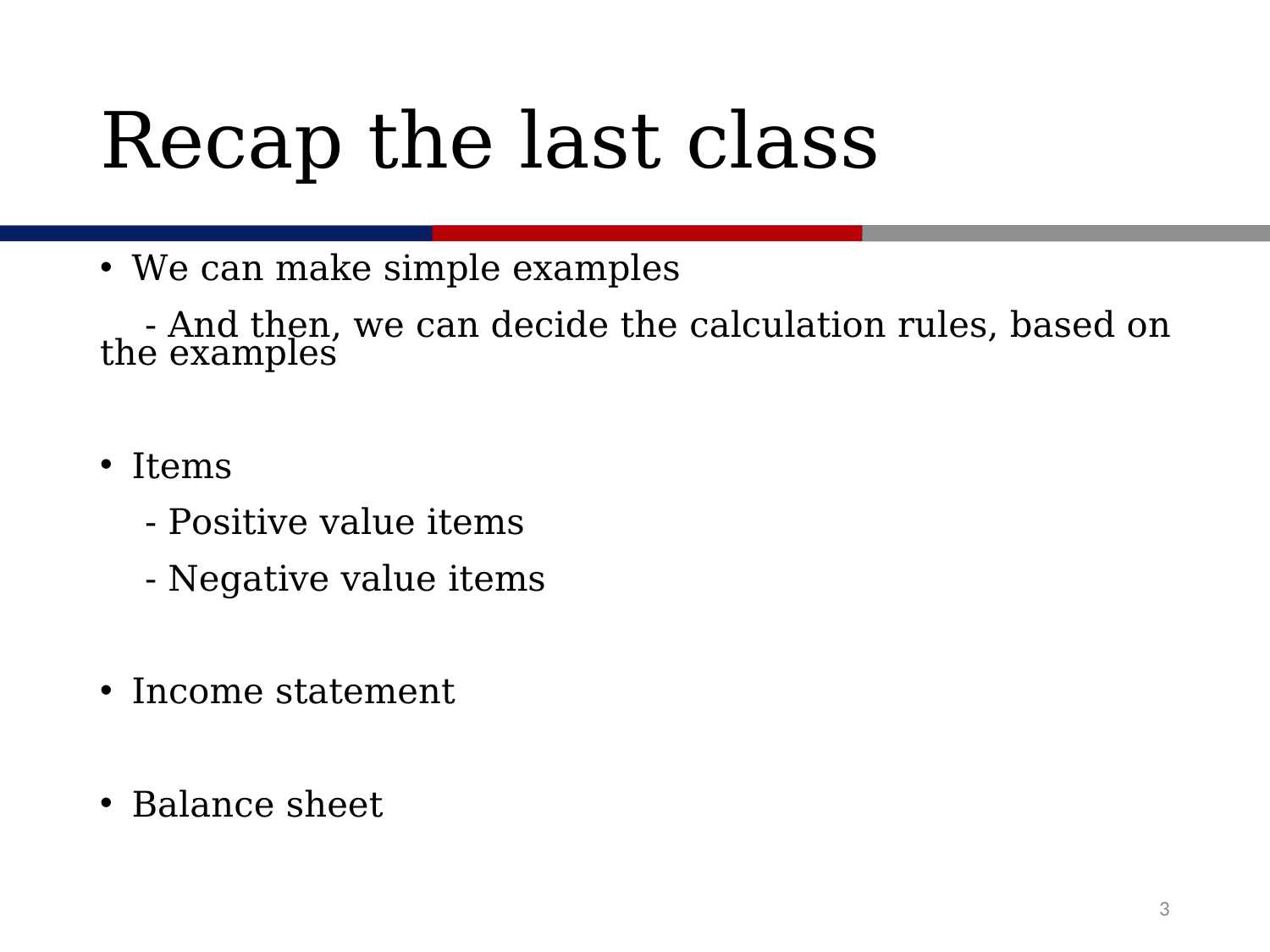

# Recap the last class
We can make simple examples
    - And then, we can decide the calculation rules, based on the examples

Items
    - Positive value items
    - Negative value items

Income statement

Balance sheet
3